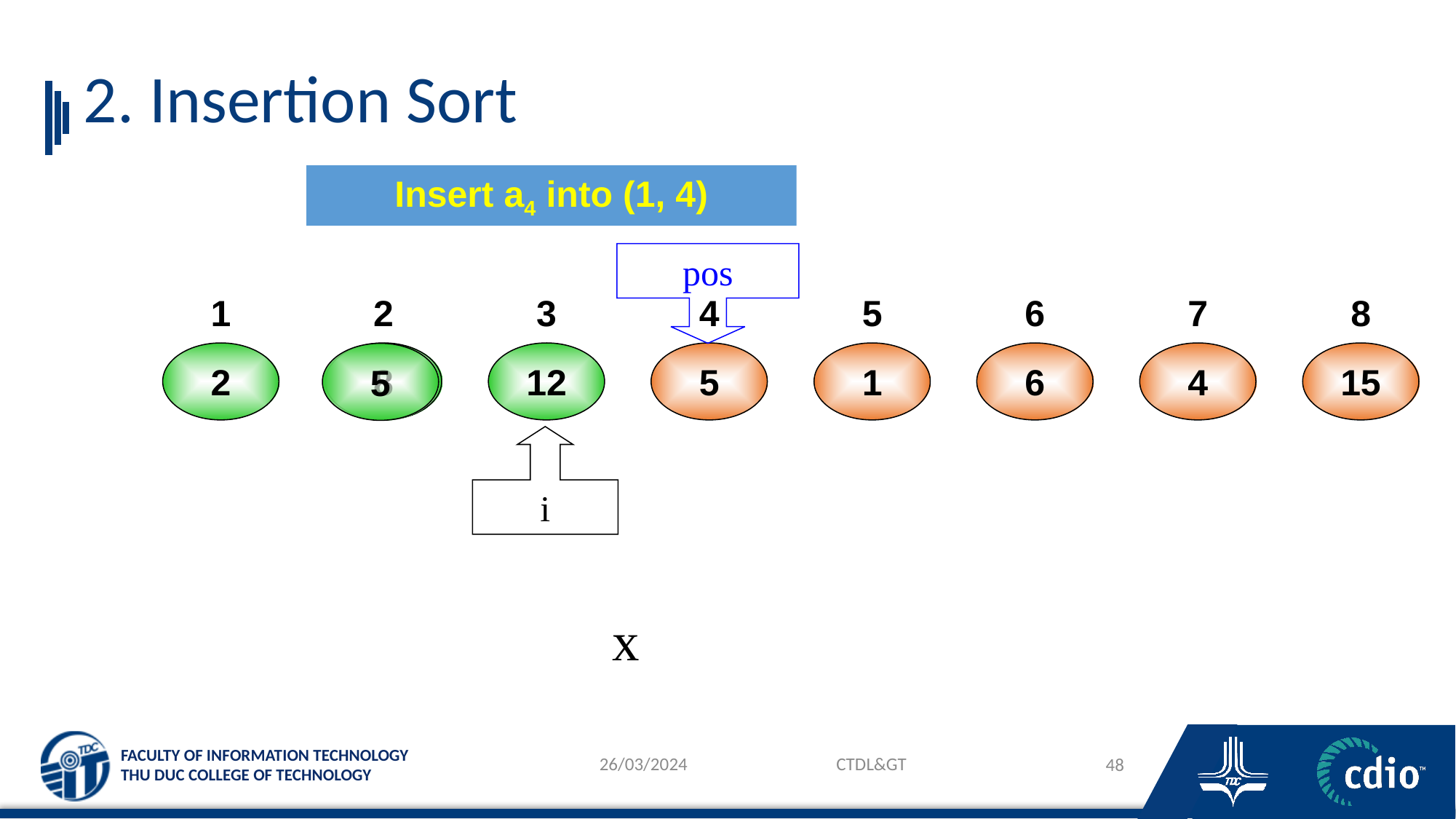

# 2. Insertion Sort
Insert a4 into (1, 4)
pos
1
2
3
4
5
6
7
8
2
8
12
5
1
6
4
15
5
i
x
26/03/2024
CTDL&GT
48